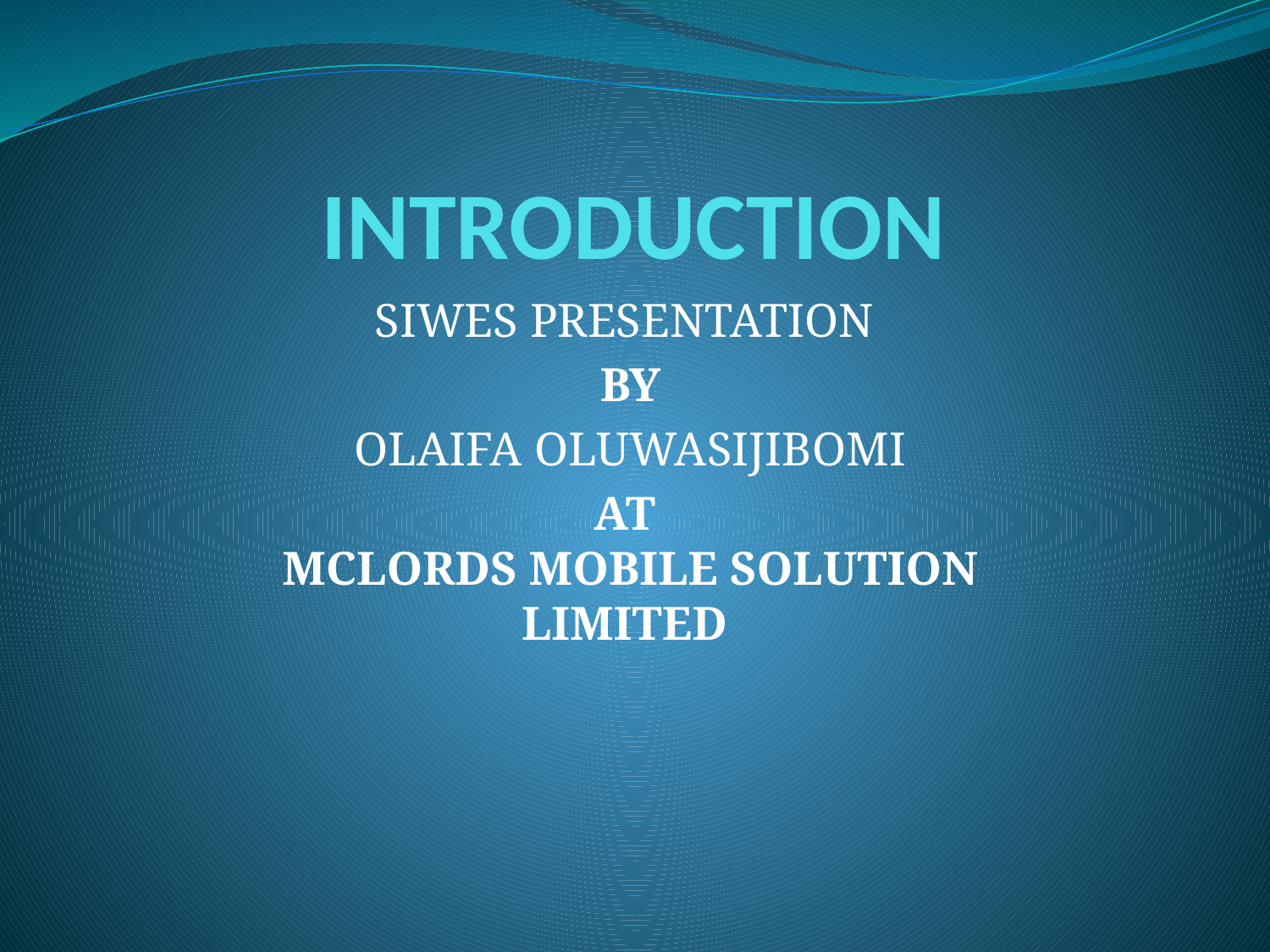

# INTRODUCTION
SIWES PRESENTATION
BY
OLAIFA OLUWASIJIBOMI
AT
MCLORDS MOBILE SOLUTION LIMITED